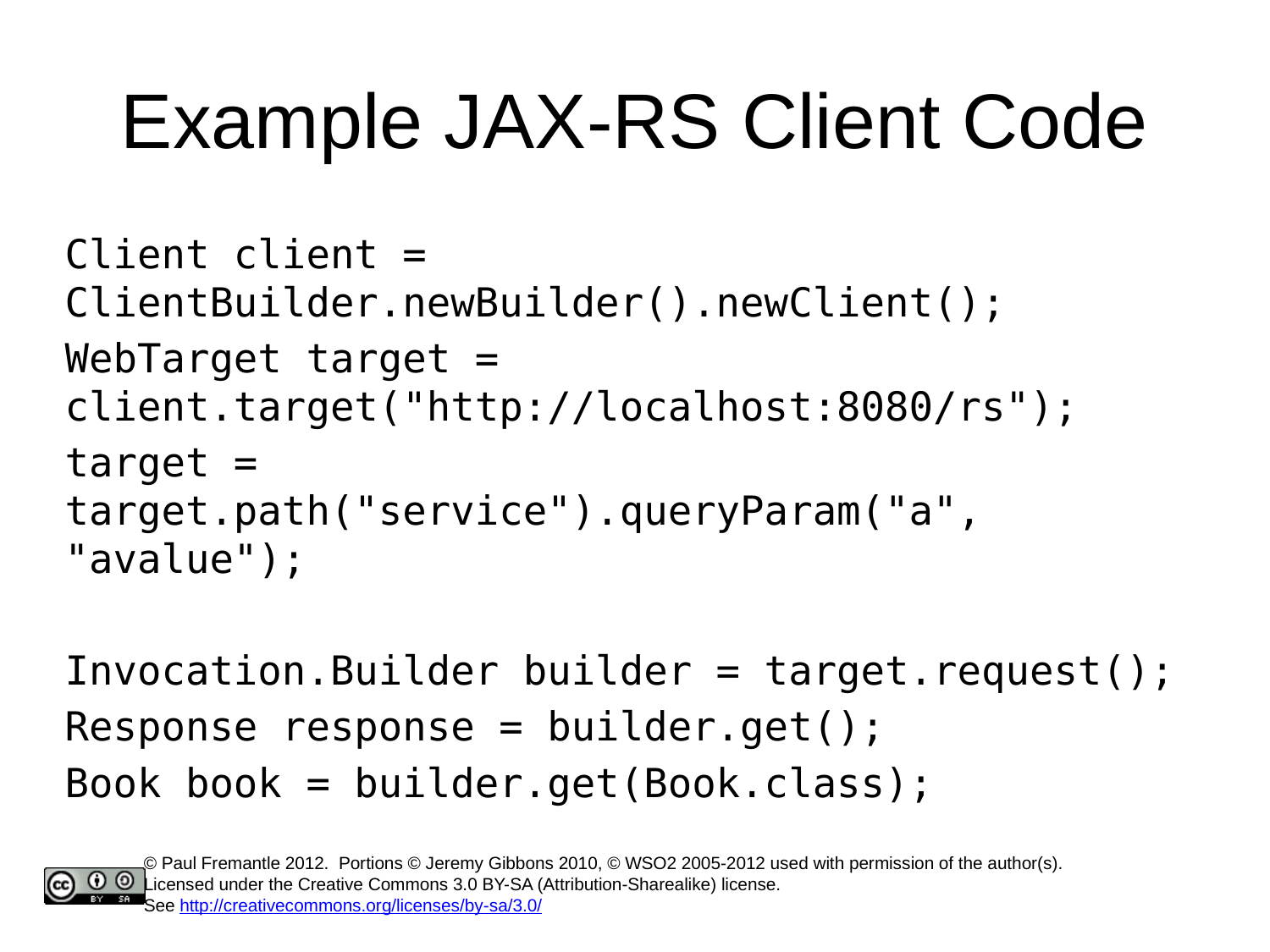

# Example JAX-RS Client Code
Client client = ClientBuilder.newBuilder().newClient();
WebTarget target = client.target("http://localhost:8080/rs");
target = target.path("service").queryParam("a", "avalue");

Invocation.Builder builder = target.request();
Response response = builder.get();
Book book = builder.get(Book.class);